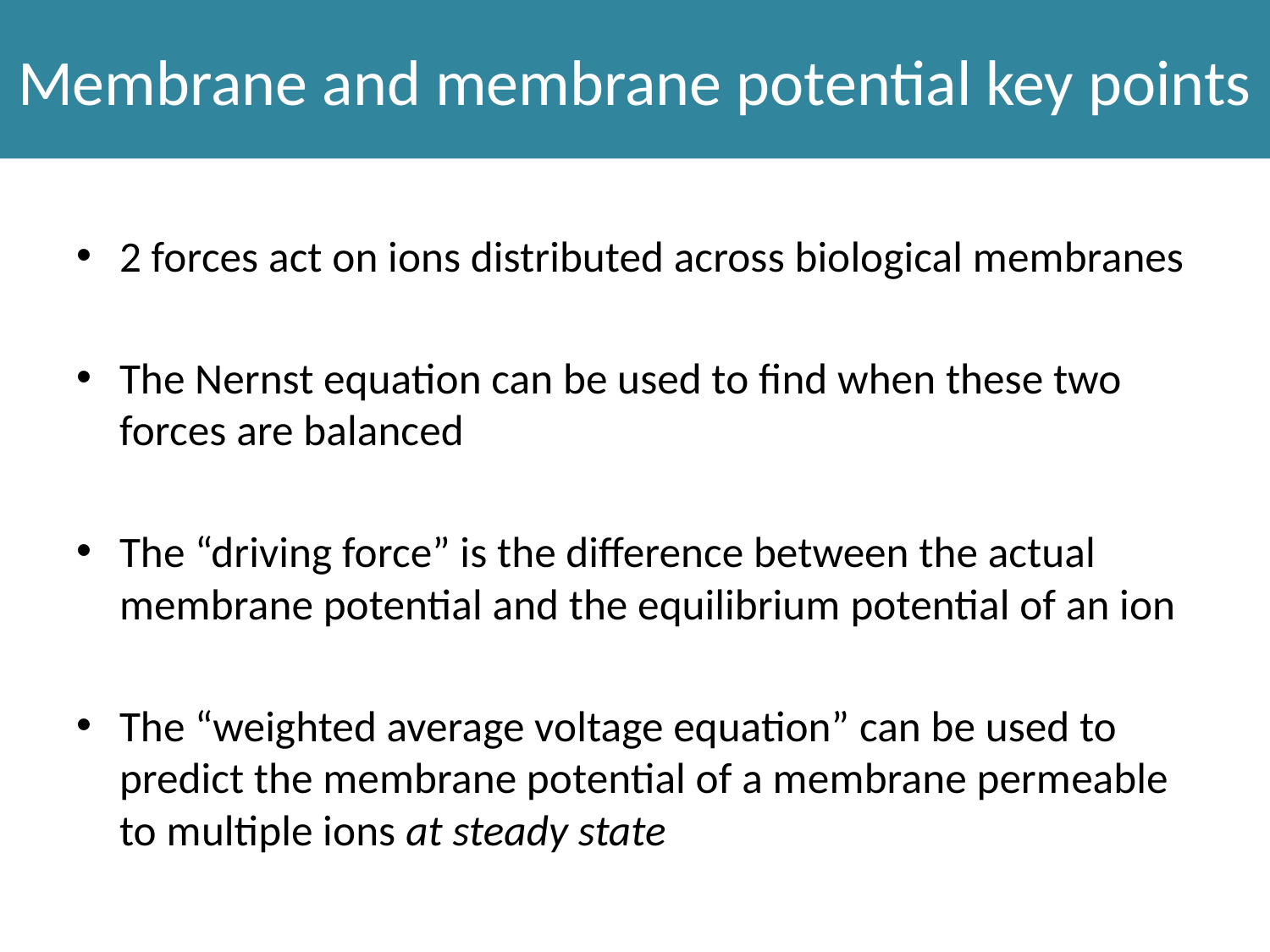

Membrane and membrane potential key points
2 forces act on ions distributed across biological membranes

The Nernst equation can be used to find when these two forces are balanced

The “driving force” is the difference between the actual membrane potential and the equilibrium potential of an ion

The “weighted average voltage equation” can be used to predict the membrane potential of a membrane permeable to multiple ions at steady state